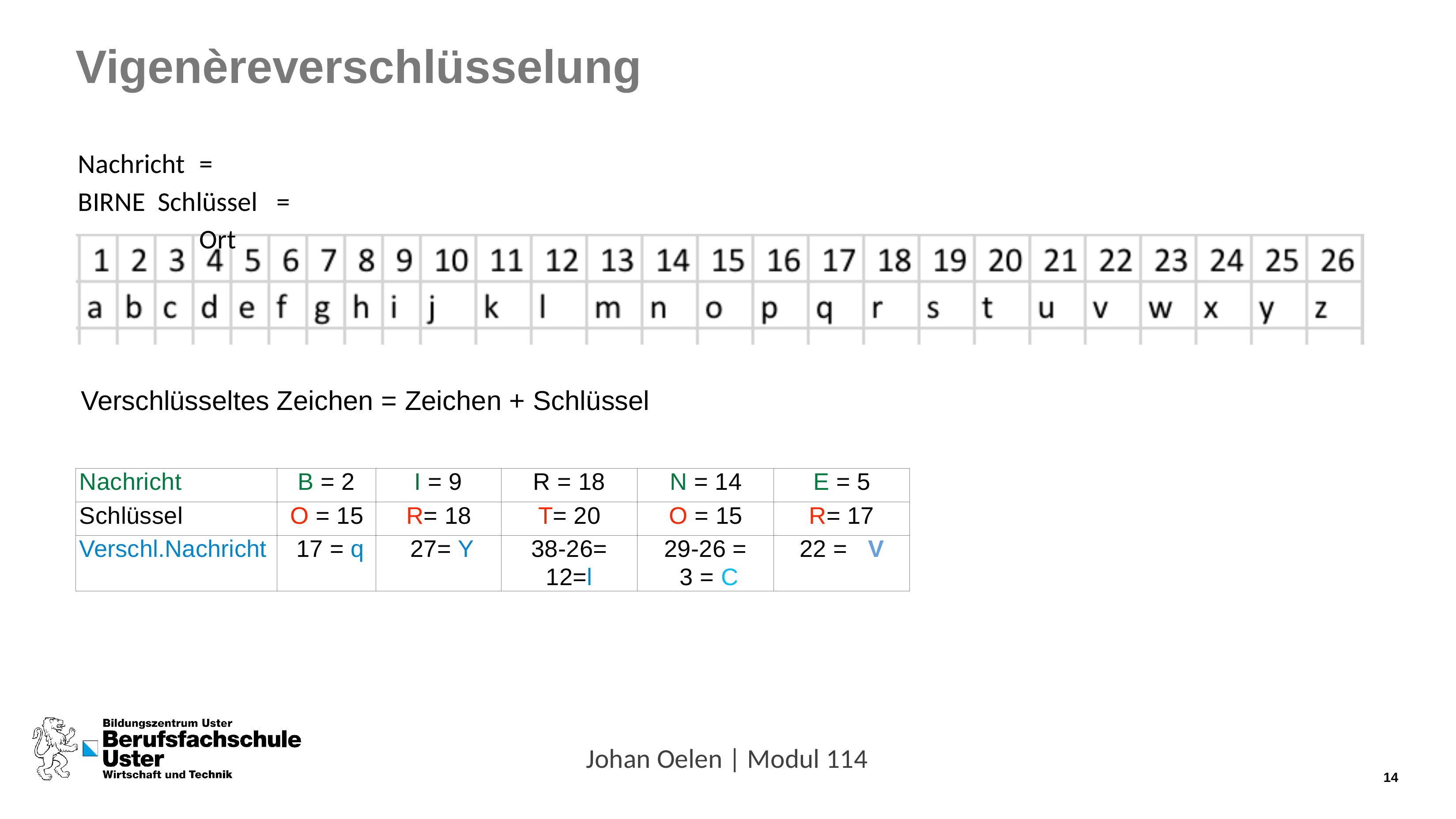

# Vigenèreverschlüsselung
Nachricht	=	BIRNE  Schlüssel	=	Ort

Verschlüsseltes Zeichen = Zeichen + Schlüssel
| Nachricht | B = 2 | I = 9 | R = 18 | N = 14 | E = 5 |
| --- | --- | --- | --- | --- | --- |
| Schlüssel | O = 15 | R= 18 | T= 20 | O = 15 | R= 17 |
| Verschl.Nachricht | 17 = q | 27= Y | 38-26= 12=l | 29-26 = 3 = C | 22 = V |
Johan Oelen | Modul 114
14